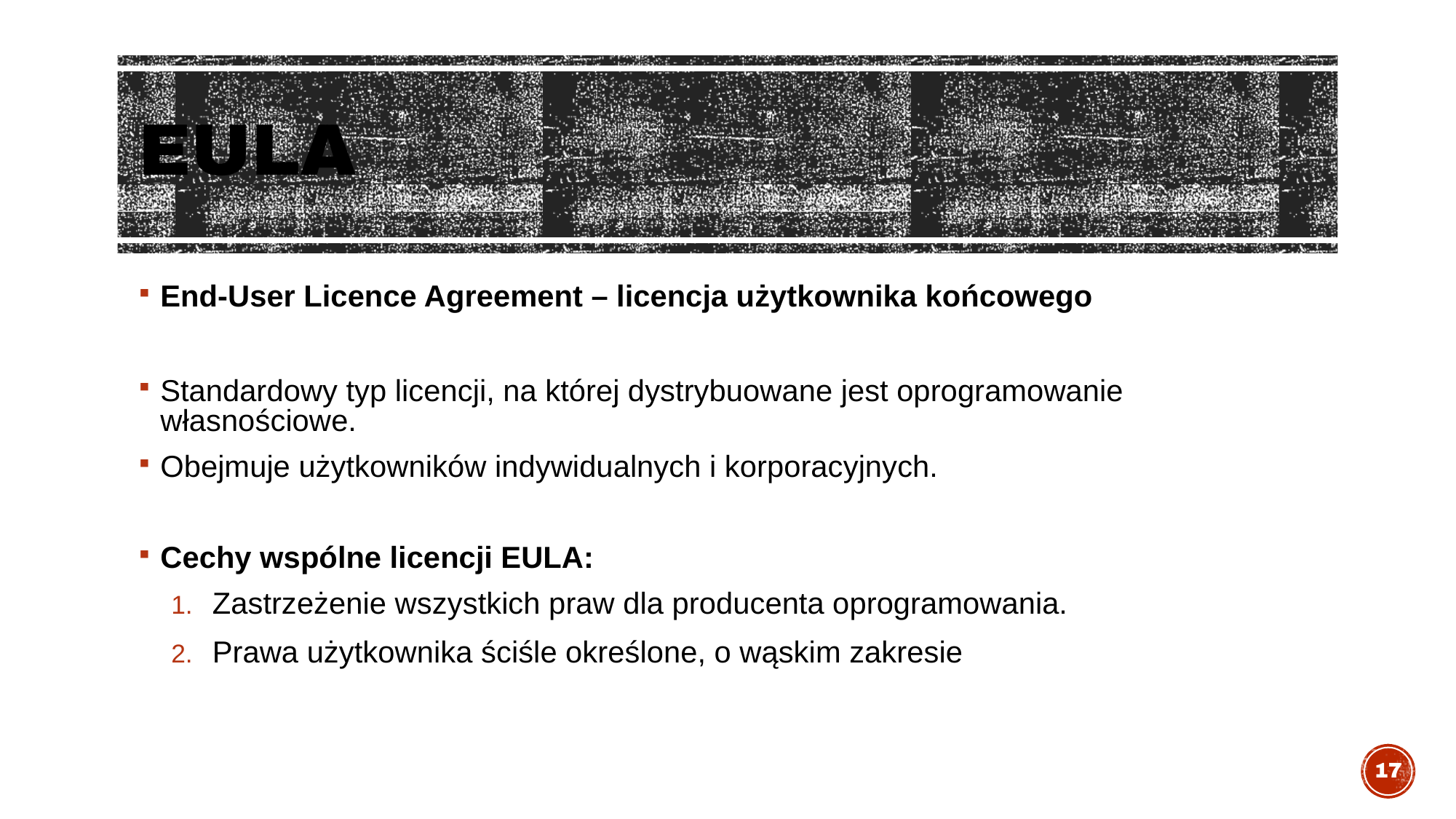

# EULA

End-User Licence Agreement – licencja użytkownika końcowego

Standardowy typ licencji, na której dystrybuowane jest oprogramowanie własnościowe.
Obejmuje użytkowników indywidualnych i korporacyjnych.

Cechy wspólne licencji EULA:
Zastrzeżenie wszystkich praw dla producenta oprogramowania.
Prawa użytkownika ściśle określone, o wąskim zakresie

17